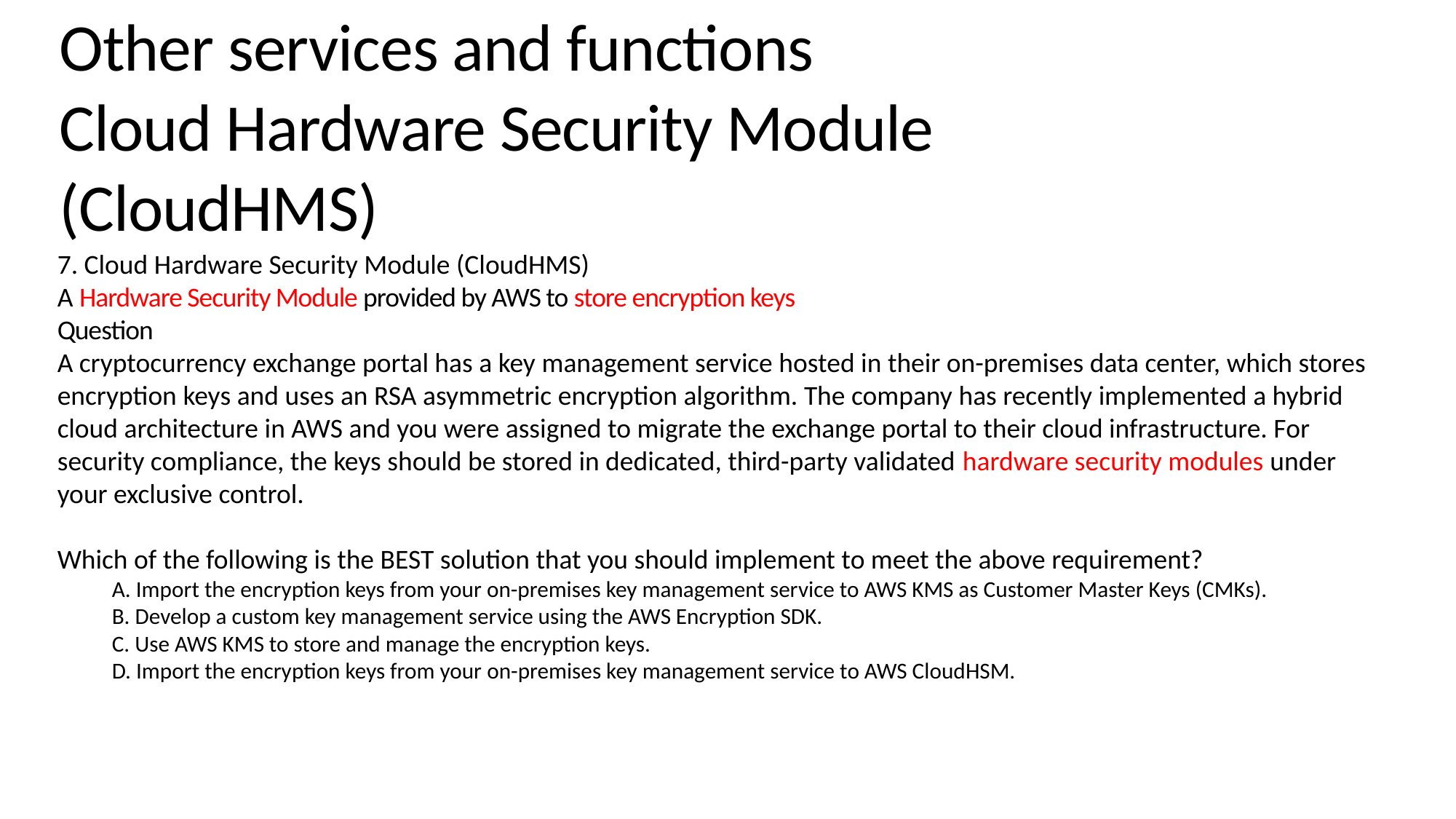

# Other services and functions Cloud Hardware Security Module (CloudHMS)
7. Cloud Hardware Security Module (CloudHMS)
A Hardware Security Module provided by AWS to store encryption keys
Question
A cryptocurrency exchange portal has a key management service hosted in their on-premises data center, which stores encryption keys and uses an RSA asymmetric encryption algorithm. The company has recently implemented a hybrid cloud architecture in AWS and you were assigned to migrate the exchange portal to their cloud infrastructure. For security compliance, the keys should be stored in dedicated, third-party validated hardware security modules under your exclusive control.

Which of the following is the BEST solution that you should implement to meet the above requirement?
​A. Import the encryption keys from your on-premises key management service to AWS KMS as Customer Master Keys (CMKs).
B. ​Develop a custom key management service using the AWS Encryption SDK.
C. ​Use AWS KMS to store and manage the encryption keys.
D. ​Import the encryption keys from your on-premises key management service to AWS CloudHSM.